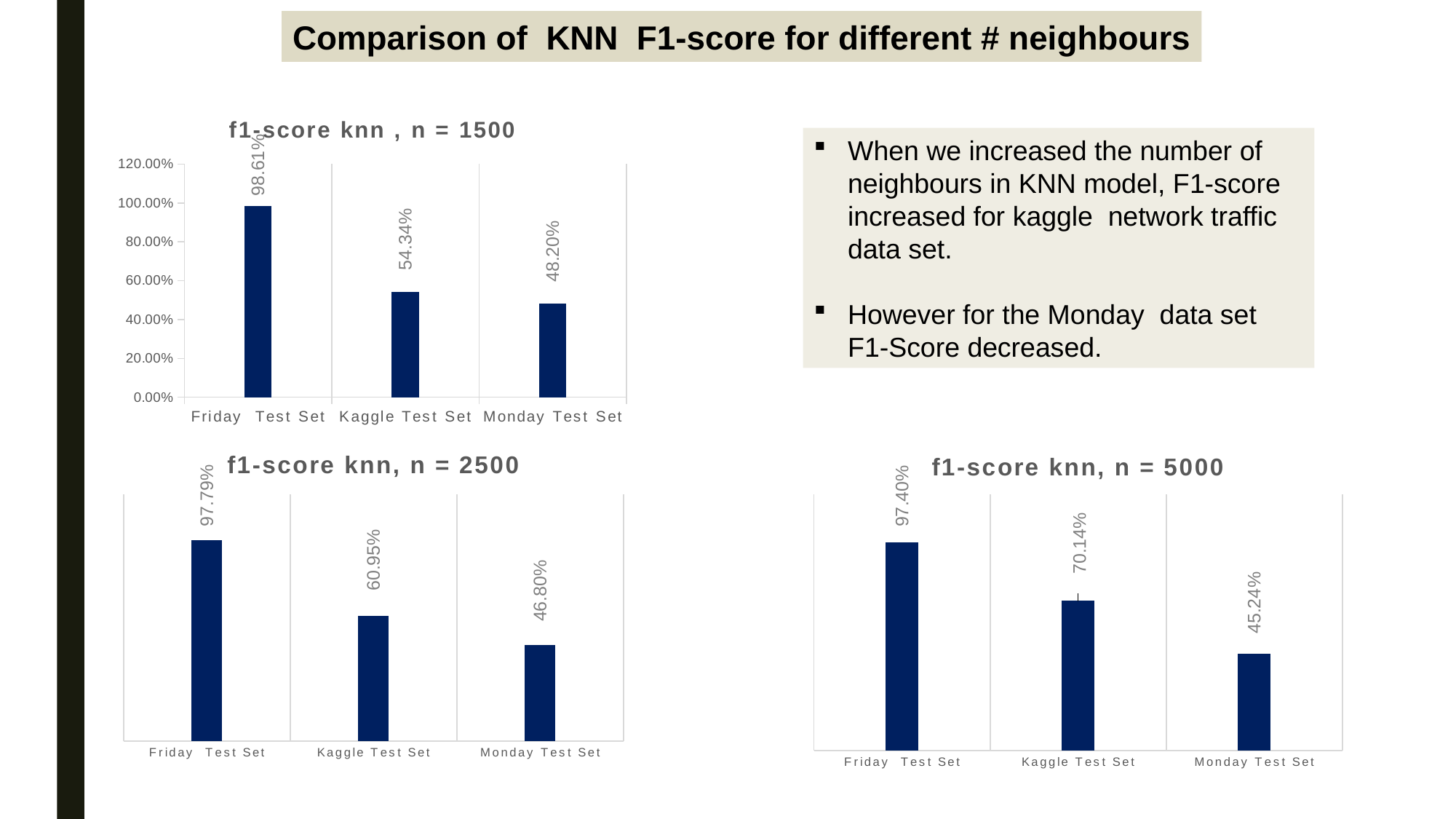

Comparison of  KNN  F1-score for different # neighbours

### Chart: f1-score knn , n = 1500

| Category |  |
|---|---|
| Friday  Test Set | 0.9861 |
| Kaggle Test Set | 0.5434 |
| Monday Test Set | 0.482 |
When we increased the number of neighbours in KNN model, F1-score increased for kaggle  network traffic data set.

However for the Monday  data set F1-Score decreased.

### Chart: f1-score knn, n = 2500

| Category |  |
|---|---|
| Friday  Test Set | 0.9779 |
| Kaggle Test Set | 0.6095 |
| Monday Test Set | 0.468 |

### Chart: f1-score knn, n = 5000

| Category |  |
|---|---|
| Friday  Test Set | 0.974 |
| Kaggle Test Set | 0.7014 |
| Monday Test Set | 0.4524 |